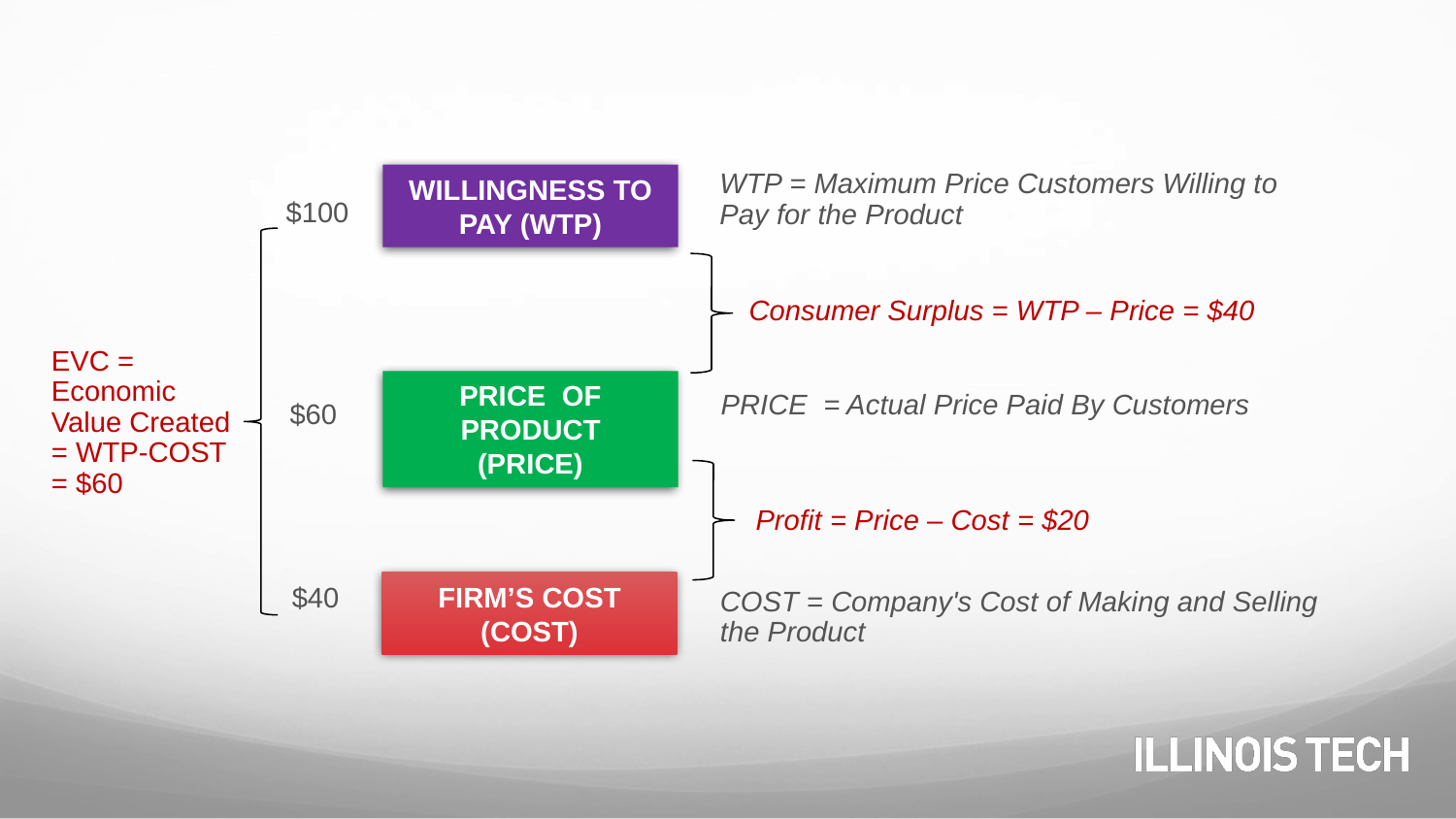

WTP = Maximum Price Customers Willing to Pay for the Product
WILLINGNESS TO PAY (WTP)
$100

Consumer Surplus = WTP – Price = $40
EVC = Economic Value Created = WTP-COST = $60
PRICE  OF PRODUCT
(PRICE)
PRICE  = Actual Price Paid By Customers
$60

Profit = Price – Cost = $20
FIRM’S COST
(COST)
$40
COST = Company's Cost of Making and Selling the Product